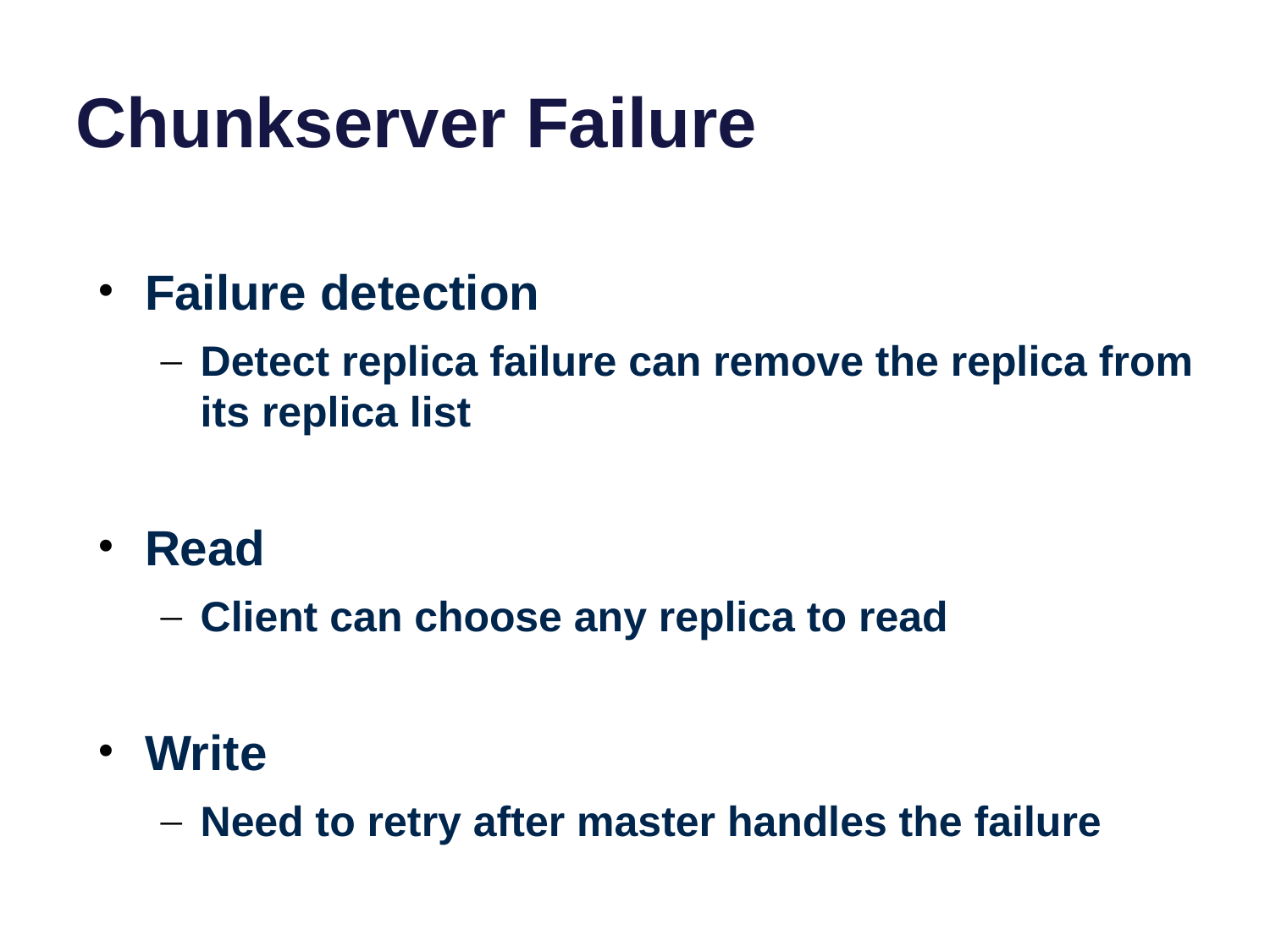

# Chunkserver Failure
Failure detection
Detect replica failure can remove the replica from its replica list

Read
Client can choose any replica to read

Write
Need to retry after master handles the failure